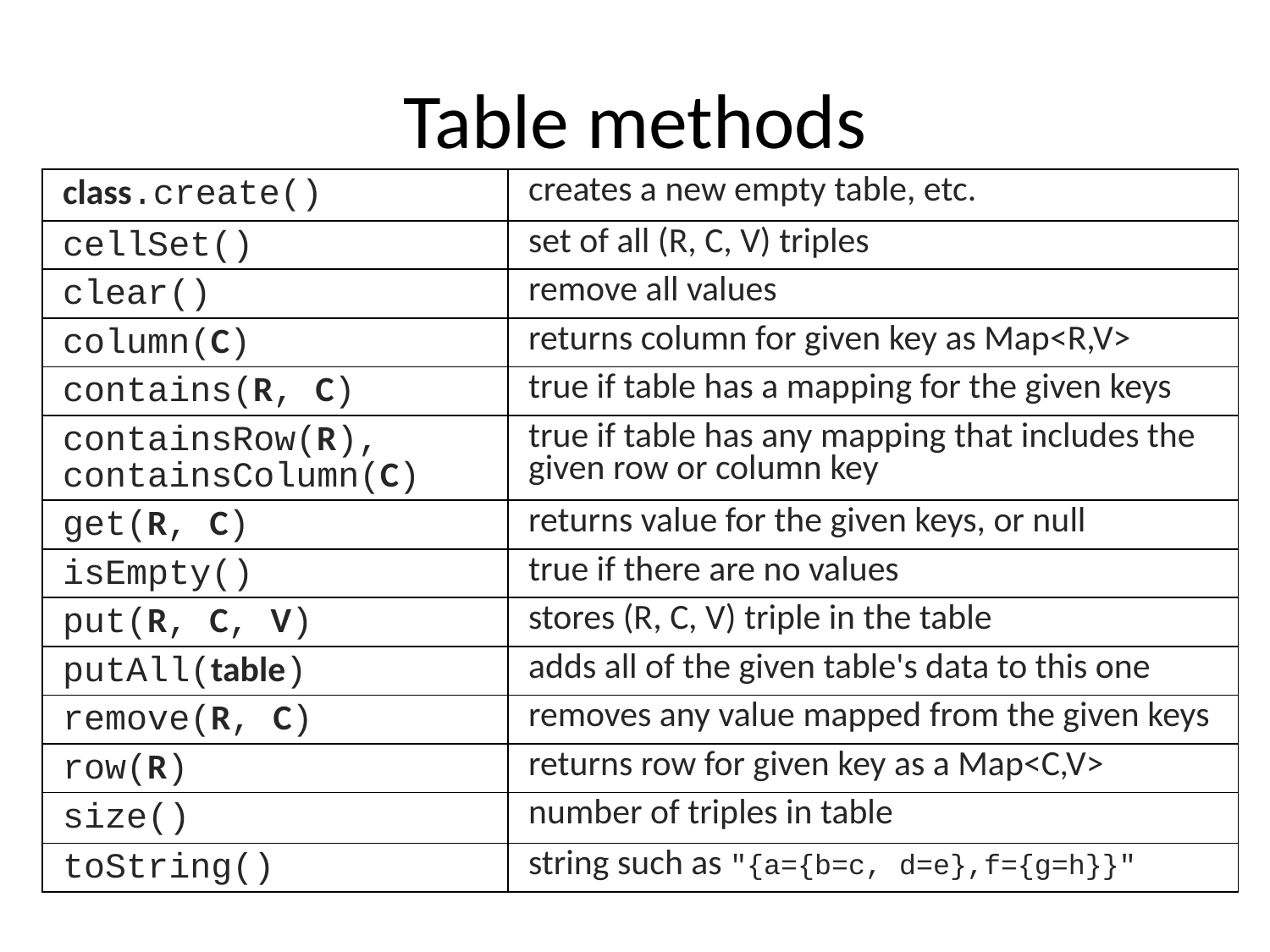

# Table methods
| class.create() | creates a new empty table, etc. |
| --- | --- |
| cellSet() | set of all (R, C, V) triples |
| clear() | remove all values |
| column(C) | returns column for given key as Map<R,V> |
| contains(R, C) | true if table has a mapping for the given keys |
| containsRow(R), containsColumn(C) | true if table has any mapping that includes the given row or column key |
| get(R, C) | returns value for the given keys, or null |
| isEmpty() | true if there are no values |
| put(R, C, V) | stores (R, C, V) triple in the table |
| putAll(table) | adds all of the given table's data to this one |
| remove(R, C) | removes any value mapped from the given keys |
| row(R) | returns row for given key as a Map<C,V> |
| size() | number of triples in table |
| toString() | string such as "{a={b=c, d=e},f={g=h}}" |